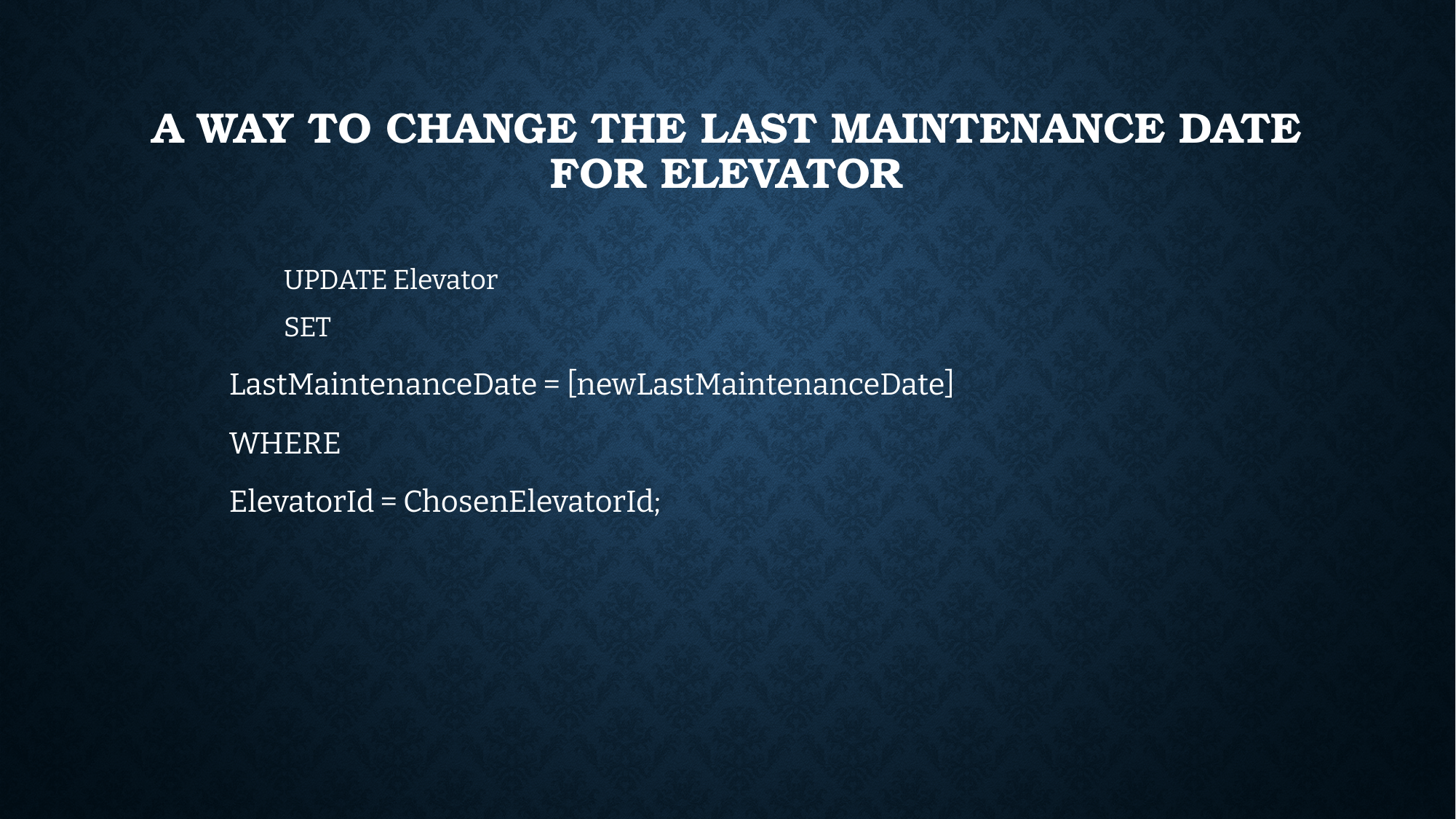

# A way to change the LAST MAINTENANCE DATE for ELEVATOR
	UPDATE Elevator
	SET
	LastMaintenanceDate = [newLastMaintenanceDate]
	WHERE
	ElevatorId = ChosenElevatorId;